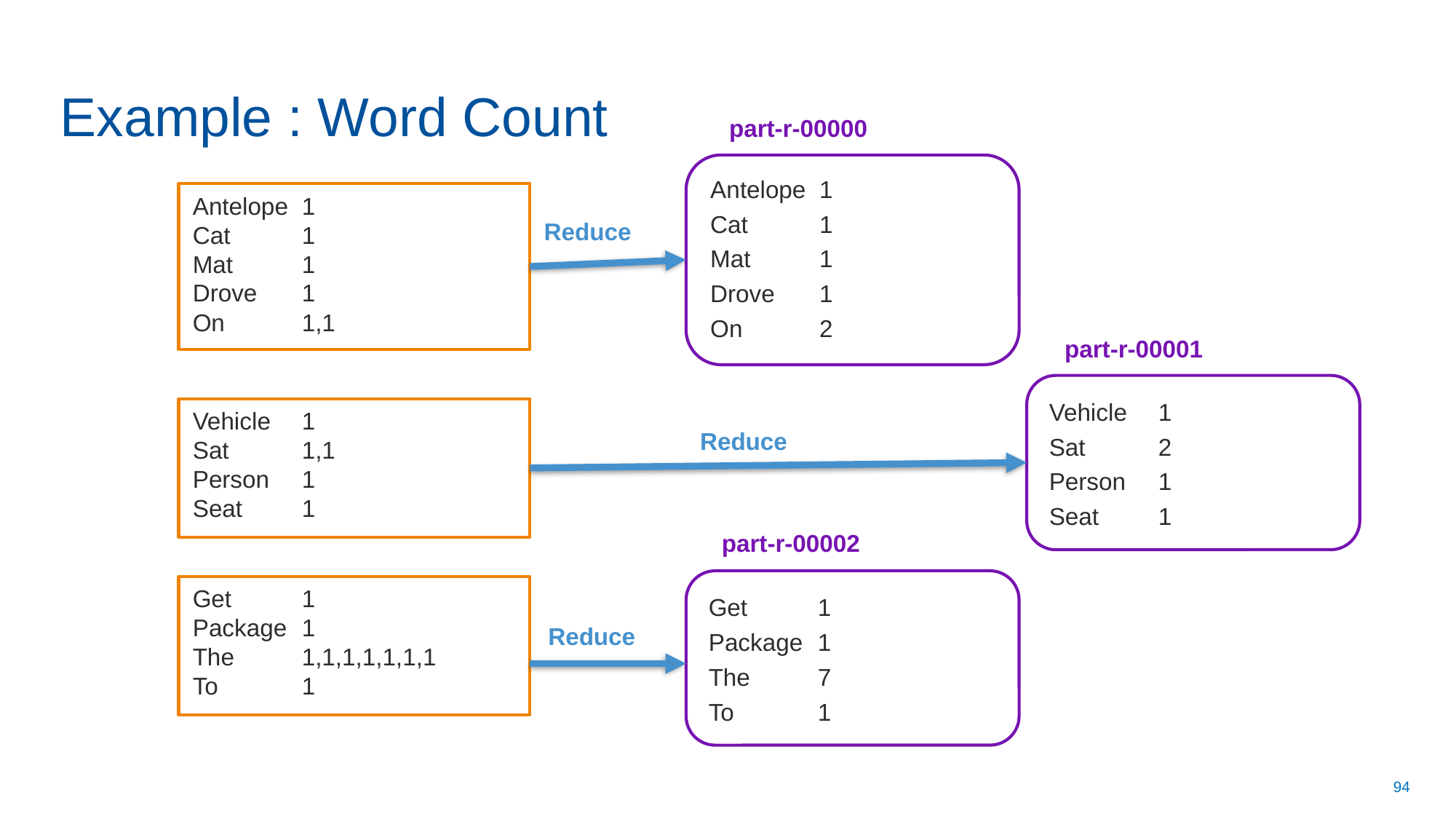

# Example : Word Count
part-r-00000
Antelope	1
Cat	1
Mat	1
Drove	1
On	2
Antelope	1
Cat	1
Mat	1
Drove	1
On	1,1
Reduce
part-r-00001
Vehicle	1
Sat	2
Person	1
Seat	1
Vehicle	1
Sat	1,1
Person	1
Seat	1
Reduce
part-r-00002
Get	1
Package	1
The	7
To	1
Get	1
Package	1
The	1,1,1,1,1,1,1
To	1
Reduce